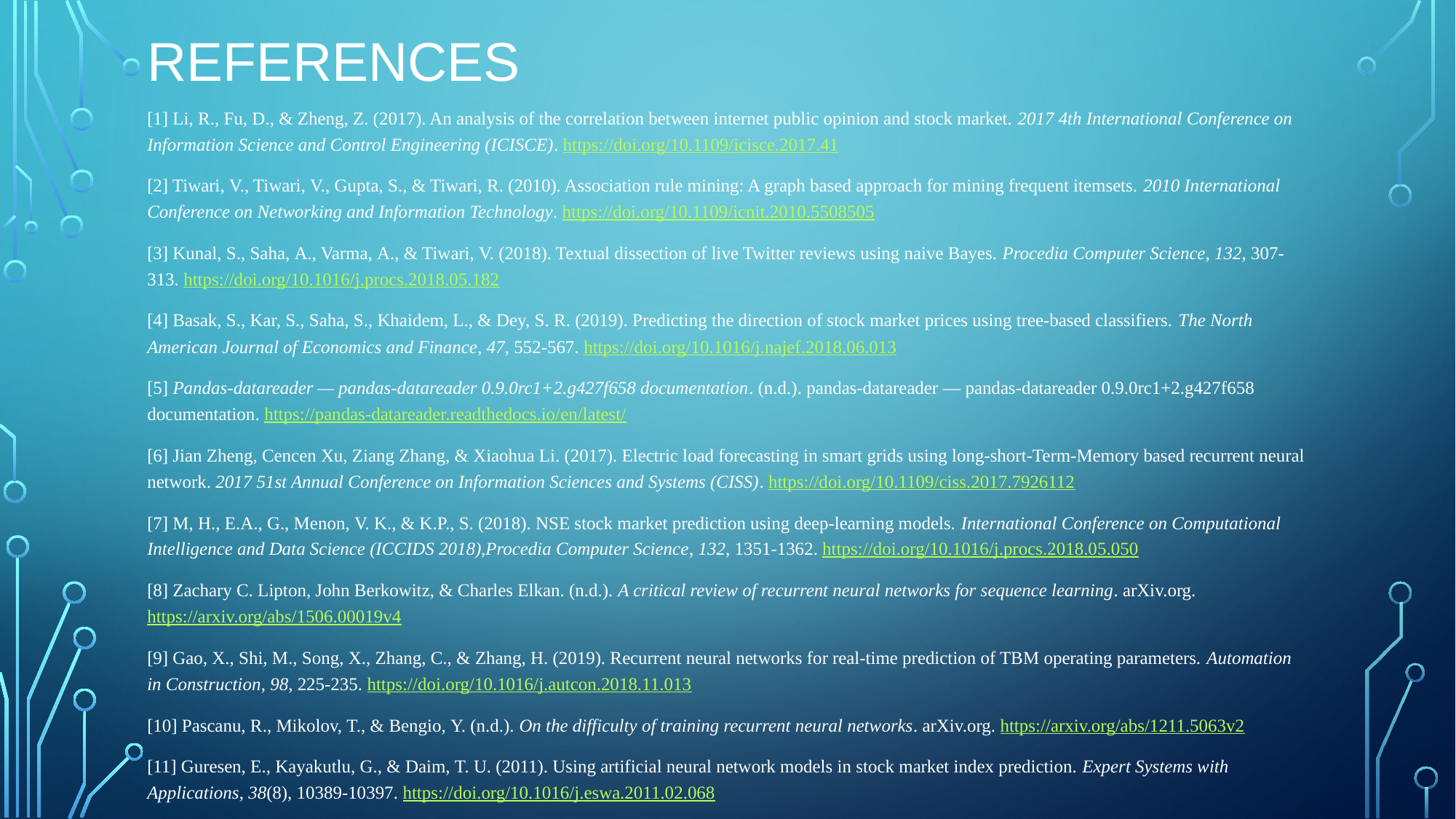

# References
[1] Li, R., Fu, D., & Zheng, Z. (2017). An analysis of the correlation between internet public opinion and stock market. 2017 4th International Conference on Information Science and Control Engineering (ICISCE). https://doi.org/10.1109/icisce.2017.41
[2] Tiwari, V., Tiwari, V., Gupta, S., & Tiwari, R. (2010). Association rule mining: A graph based approach for mining frequent itemsets. 2010 International Conference on Networking and Information Technology. https://doi.org/10.1109/icnit.2010.5508505
[3] Kunal, S., Saha, A., Varma, A., & Tiwari, V. (2018). Textual dissection of live Twitter reviews using naive Bayes. Procedia Computer Science, 132, 307-313. https://doi.org/10.1016/j.procs.2018.05.182
[4] Basak, S., Kar, S., Saha, S., Khaidem, L., & Dey, S. R. (2019). Predicting the direction of stock market prices using tree-based classifiers. The North American Journal of Economics and Finance, 47, 552-567. https://doi.org/10.1016/j.najef.2018.06.013
[5] Pandas-datareader — pandas-datareader 0.9.0rc1+2.g427f658 documentation. (n.d.). pandas-datareader — pandas-datareader 0.9.0rc1+2.g427f658 documentation. https://pandas-datareader.readthedocs.io/en/latest/
[6] Jian Zheng, Cencen Xu, Ziang Zhang, & Xiaohua Li. (2017). Electric load forecasting in smart grids using long-short-Term-Memory based recurrent neural network. 2017 51st Annual Conference on Information Sciences and Systems (CISS). https://doi.org/10.1109/ciss.2017.7926112
[7] M, H., E.A., G., Menon, V. K., & K.P., S. (2018). NSE stock market prediction using deep-learning models. International Conference on Computational Intelligence and Data Science (ICCIDS 2018),Procedia Computer Science, 132, 1351-1362. https://doi.org/10.1016/j.procs.2018.05.050
[8] Zachary C. Lipton, John Berkowitz, & Charles Elkan. (n.d.). A critical review of recurrent neural networks for sequence learning. arXiv.org. https://arxiv.org/abs/1506.00019v4
[9] Gao, X., Shi, M., Song, X., Zhang, C., & Zhang, H. (2019). Recurrent neural networks for real-time prediction of TBM operating parameters. Automation in Construction, 98, 225-235. https://doi.org/10.1016/j.autcon.2018.11.013
[10] Pascanu, R., Mikolov, T., & Bengio, Y. (n.d.). On the difficulty of training recurrent neural networks. arXiv.org. https://arxiv.org/abs/1211.5063v2
[11] Guresen, E., Kayakutlu, G., & Daim, T. U. (2011). Using artificial neural network models in stock market index prediction. Expert Systems with Applications, 38(8), 10389-10397. https://doi.org/10.1016/j.eswa.2011.02.068